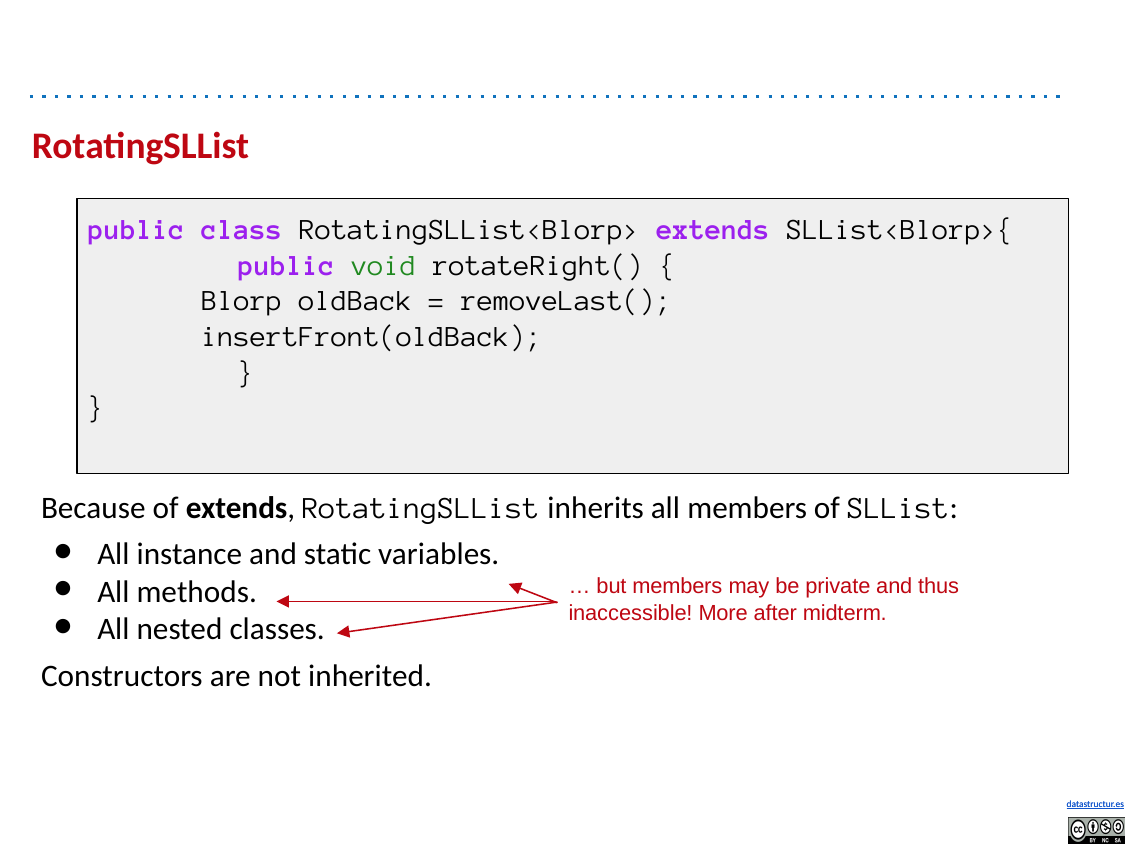

# RotatingSLList
public class RotatingSLList<Blorp> extends SLList<Blorp>{
	public void rotateRight() {
       Blorp oldBack = removeLast();
       insertFront(oldBack);
	}
}

Because of extends, RotatingSLList inherits all members of SLList:
All instance and static variables.
All methods.
All nested classes.
Constructors are not inherited.
… but members may be private and thus inaccessible! More after midterm.